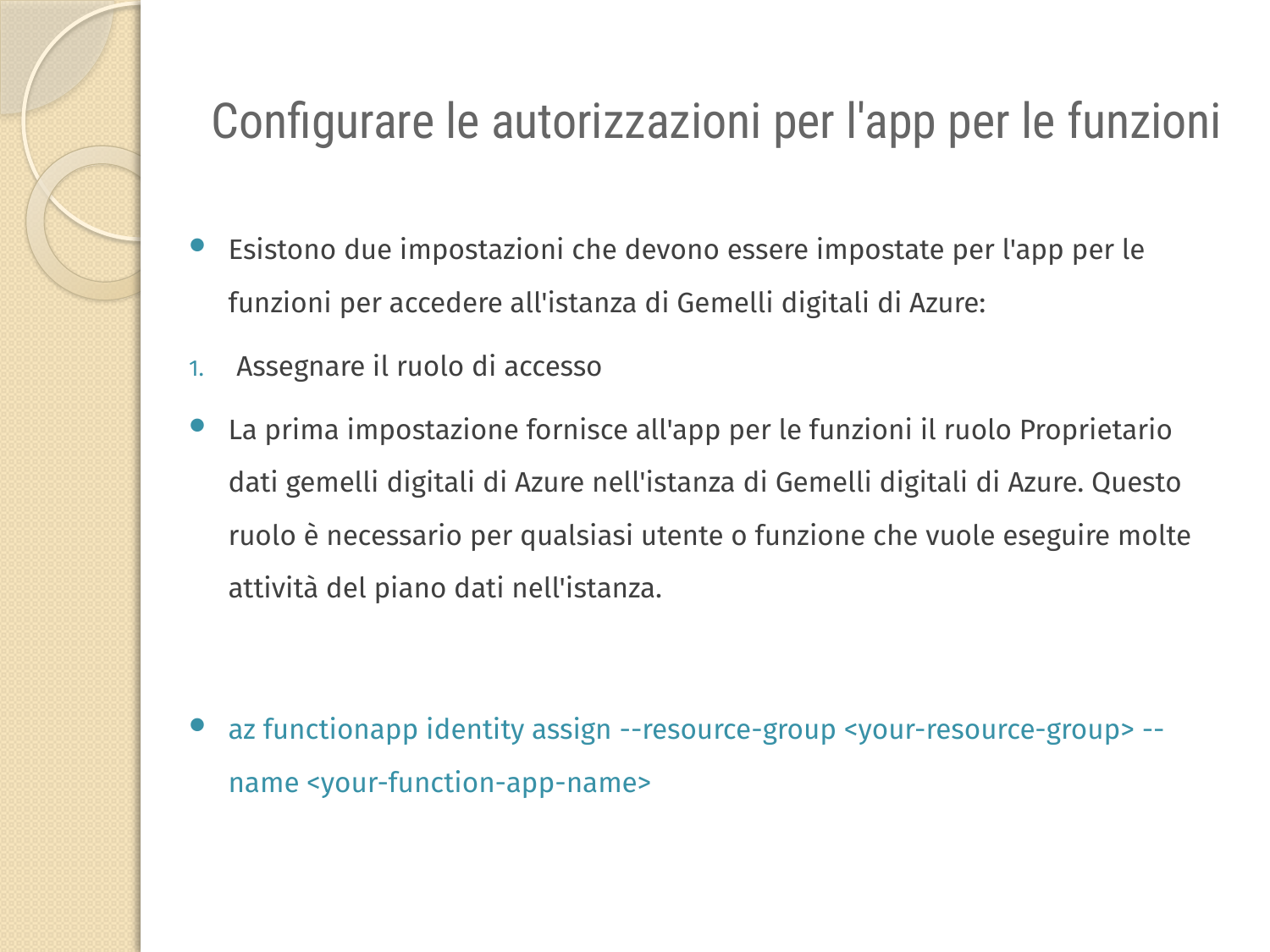

# Configurare le autorizzazioni per l'app per le funzioni
Esistono due impostazioni che devono essere impostate per l'app per le funzioni per accedere all'istanza di Gemelli digitali di Azure:
Assegnare il ruolo di accesso
La prima impostazione fornisce all'app per le funzioni il ruolo Proprietario dati gemelli digitali di Azure nell'istanza di Gemelli digitali di Azure. Questo ruolo è necessario per qualsiasi utente o funzione che vuole eseguire molte attività del piano dati nell'istanza.

az functionapp identity assign --resource-group <your-resource-group> --name <your-function-app-name>